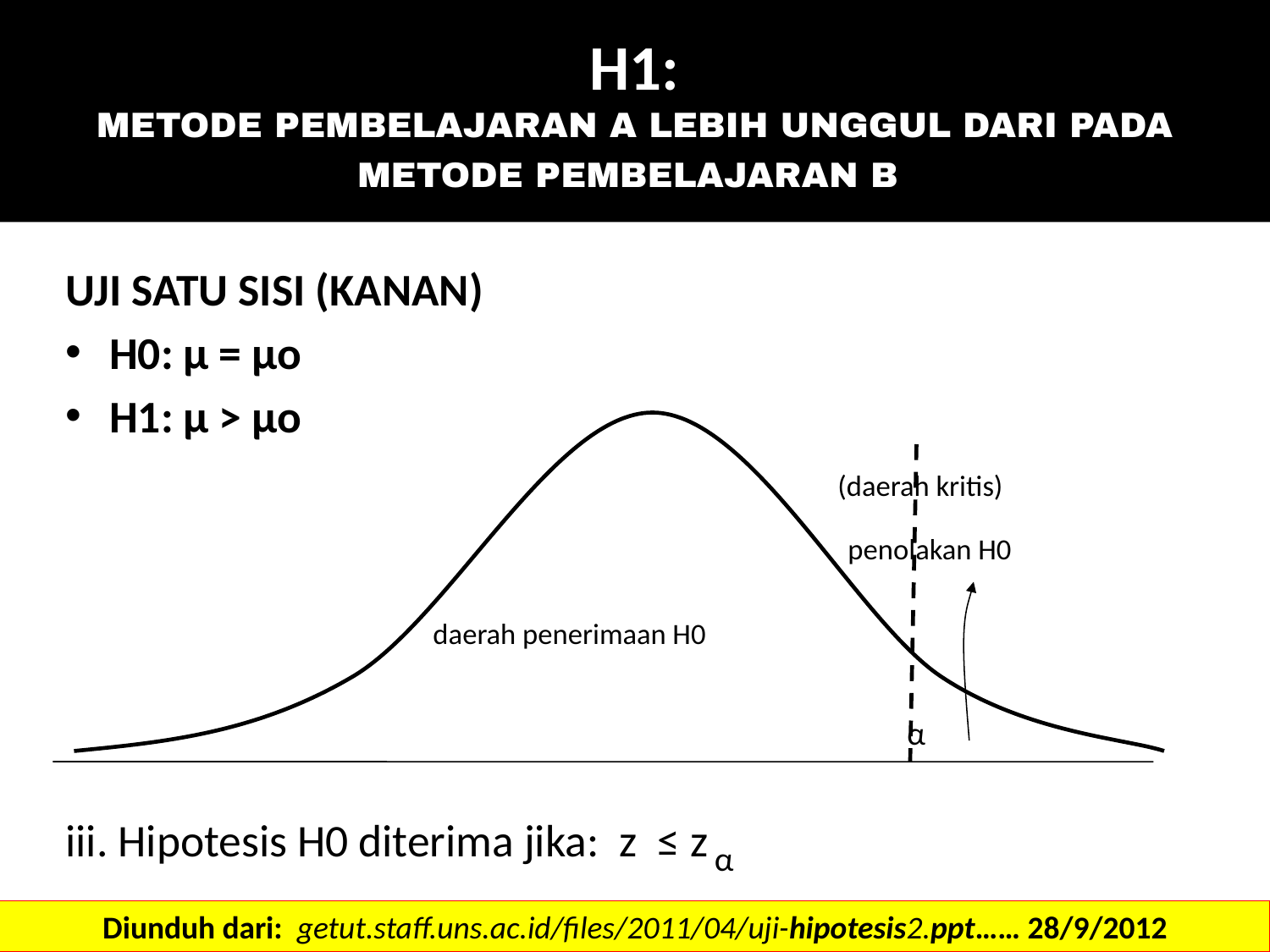

# H1: METODE PEMBELAJARAN A LEBIH UNGGUL DARI PADA METODE PEMBELAJARAN B
UJI SATU SISI (KANAN)
H0: μ = μo
H1: μ > μo
                                                                            (daerah kritis)
                                                                             penolakan H0

                                                        daerah penerimaan H0

                                                                                                                               α

iii. Hipotesis H0 diterima jika:  z  ≤ z α

Diunduh dari:  getut.staff.uns.ac.id/files/2011/04/uji-hipotesis2.ppt…… 28/9/2012